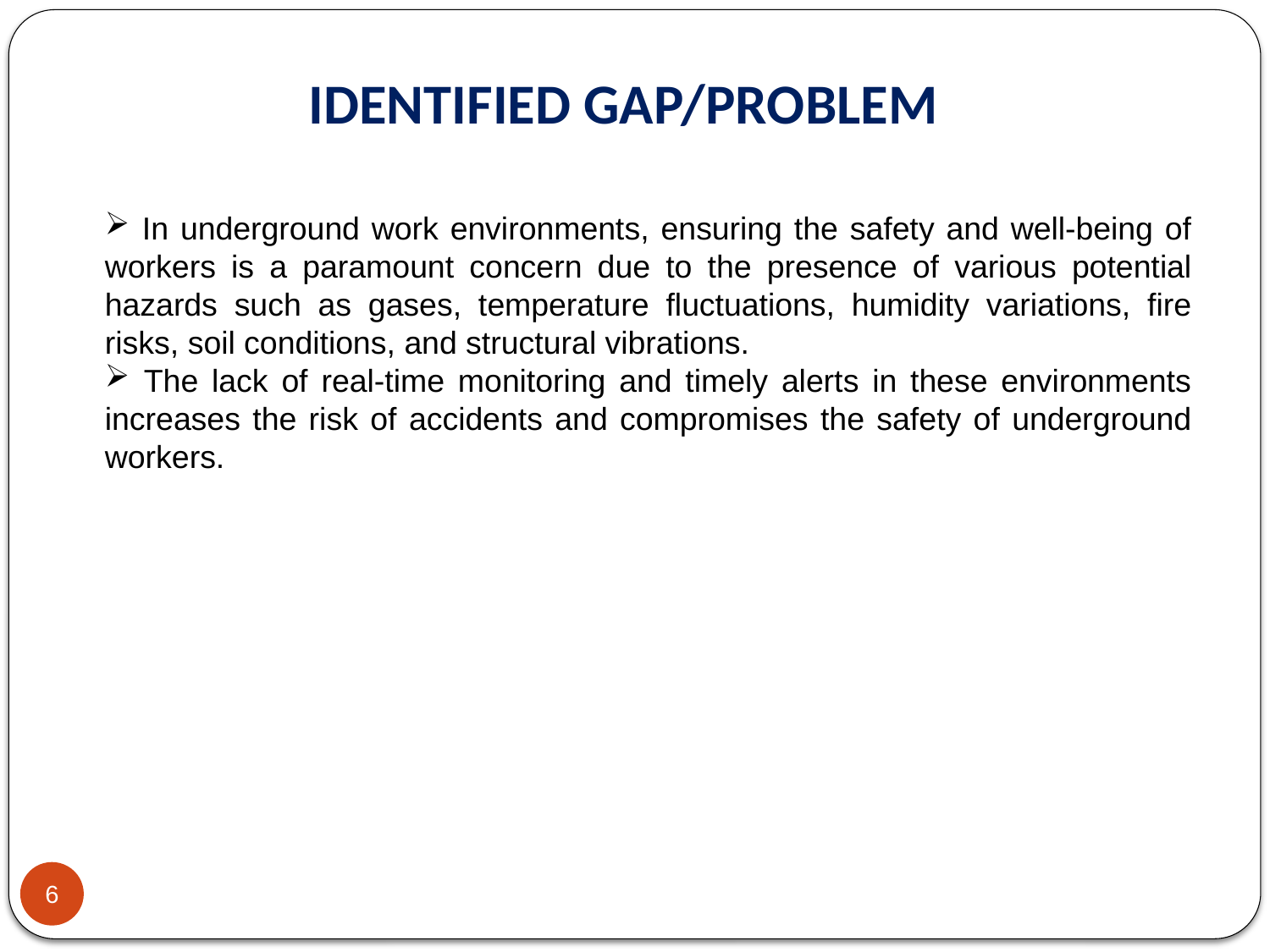

# IDENTIFIED GAP/PROBLEM
 In underground work environments, ensuring the safety and well-being of workers is a paramount concern due to the presence of various potential hazards such as gases, temperature fluctuations, humidity variations, fire risks, soil conditions, and structural vibrations.
 The lack of real-time monitoring and timely alerts in these environments increases the risk of accidents and compromises the safety of underground workers.

6